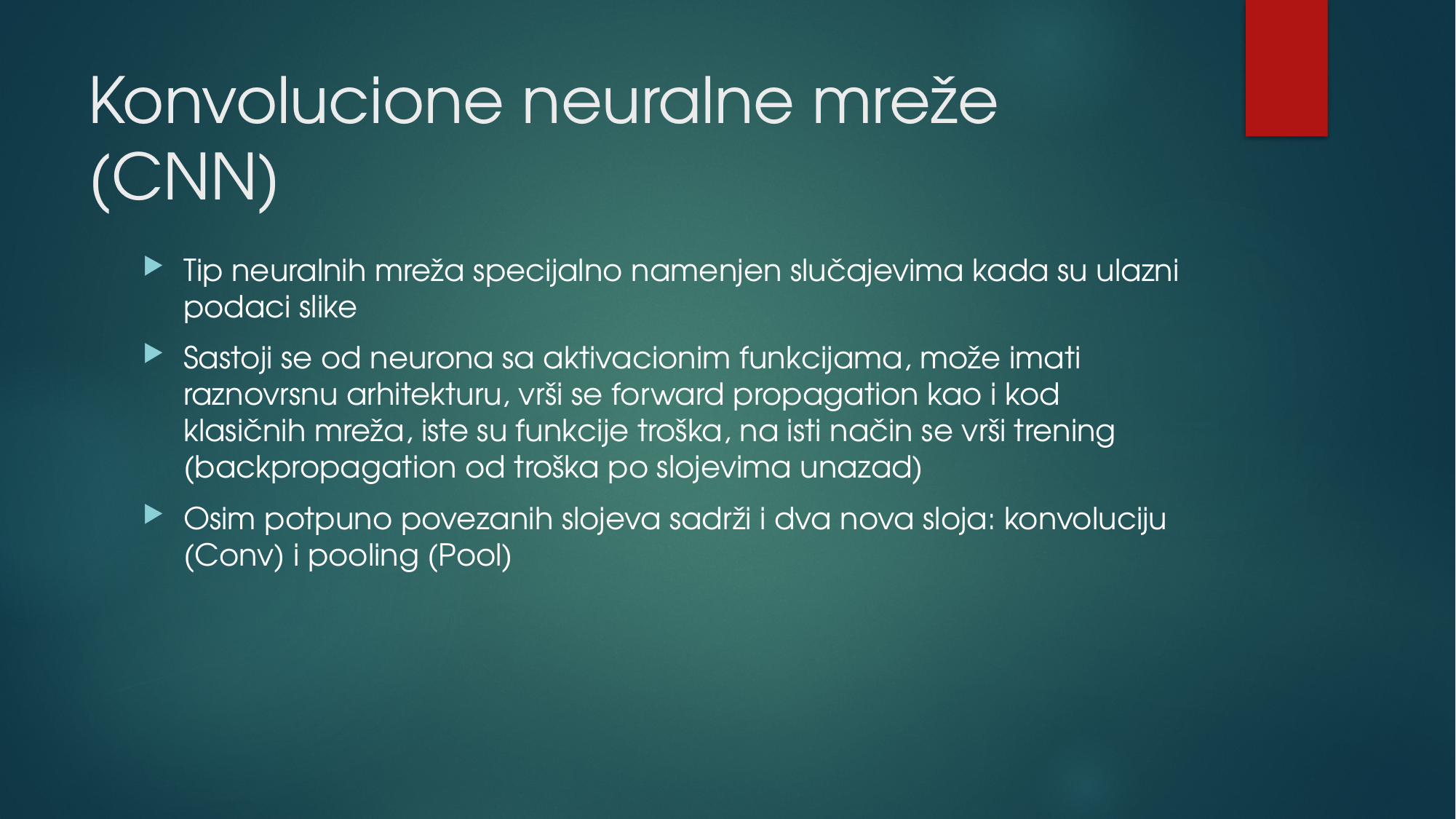

# Konvolucione neuralne mreže (CNN)
Tip neuralnih mreža specijalno namenjen slučajevima kada su ulazni podaci slike
Sastoji se od neurona sa aktivacionim funkcijama, može imati raznovrsnu arhitekturu, vrši se forward propagation kao i kod klasičnih mreža, iste su funkcije troška, na isti način se vrši trening (backpropagation od troška po slojevima unazad)
Osim potpuno povezanih slojeva sadrži i dva nova sloja: konvoluciju (Conv) i pooling (Pool)